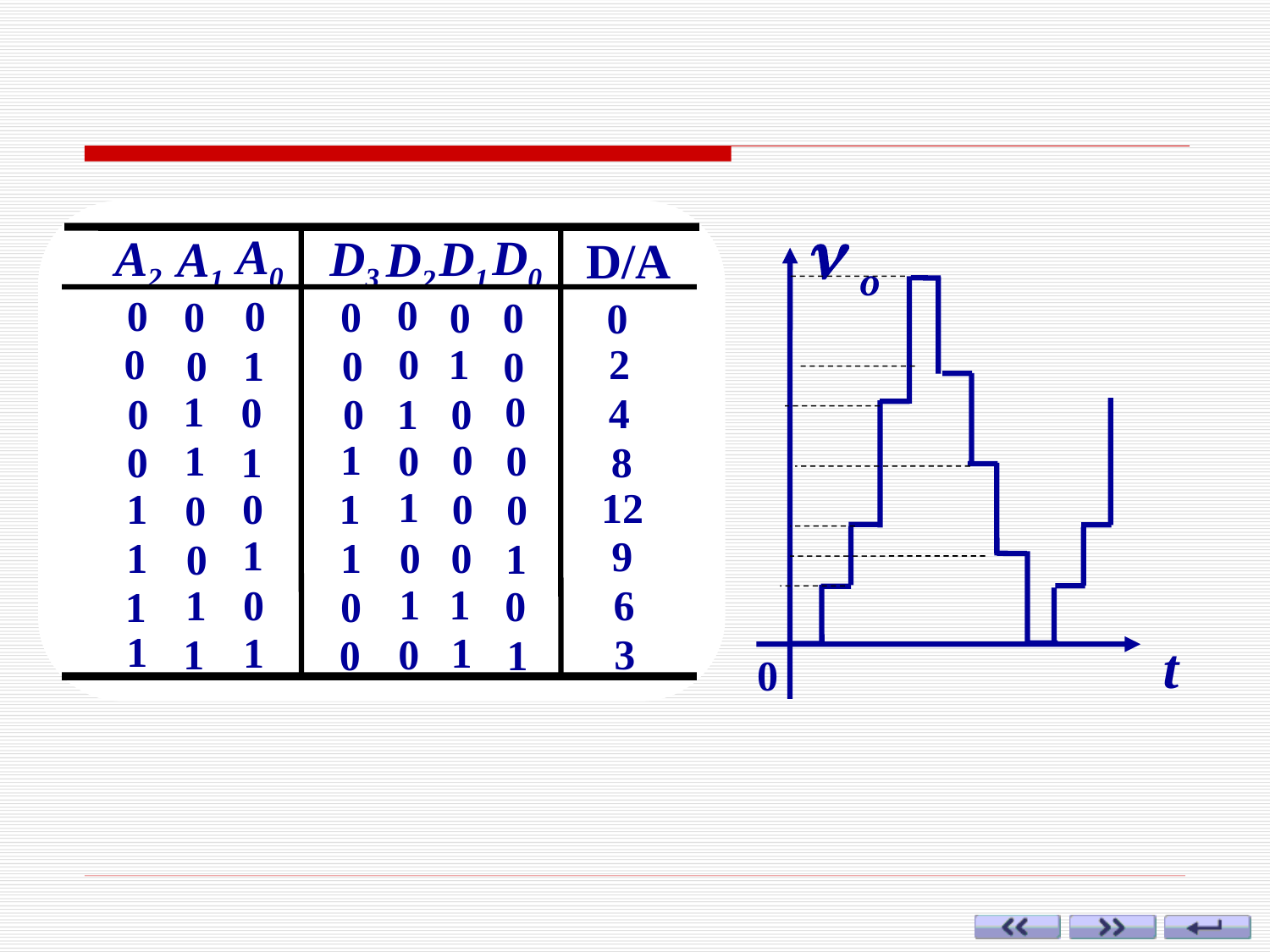

A0
D0
A2
D3
D1
D2
A1
D/A

0
0
0
0
0
0
0
0

2
0
1
0
0
0
1
0
0
1
0
4
0
0
1
0
0
1
0
1
0
8
0
1
1
12
0
1
0
1
0
0
1
9
0
0
1
1
1
0
1
1
1
0
6
0
1
0
1
1
1
1
0
3
0
1

ν o

t
0